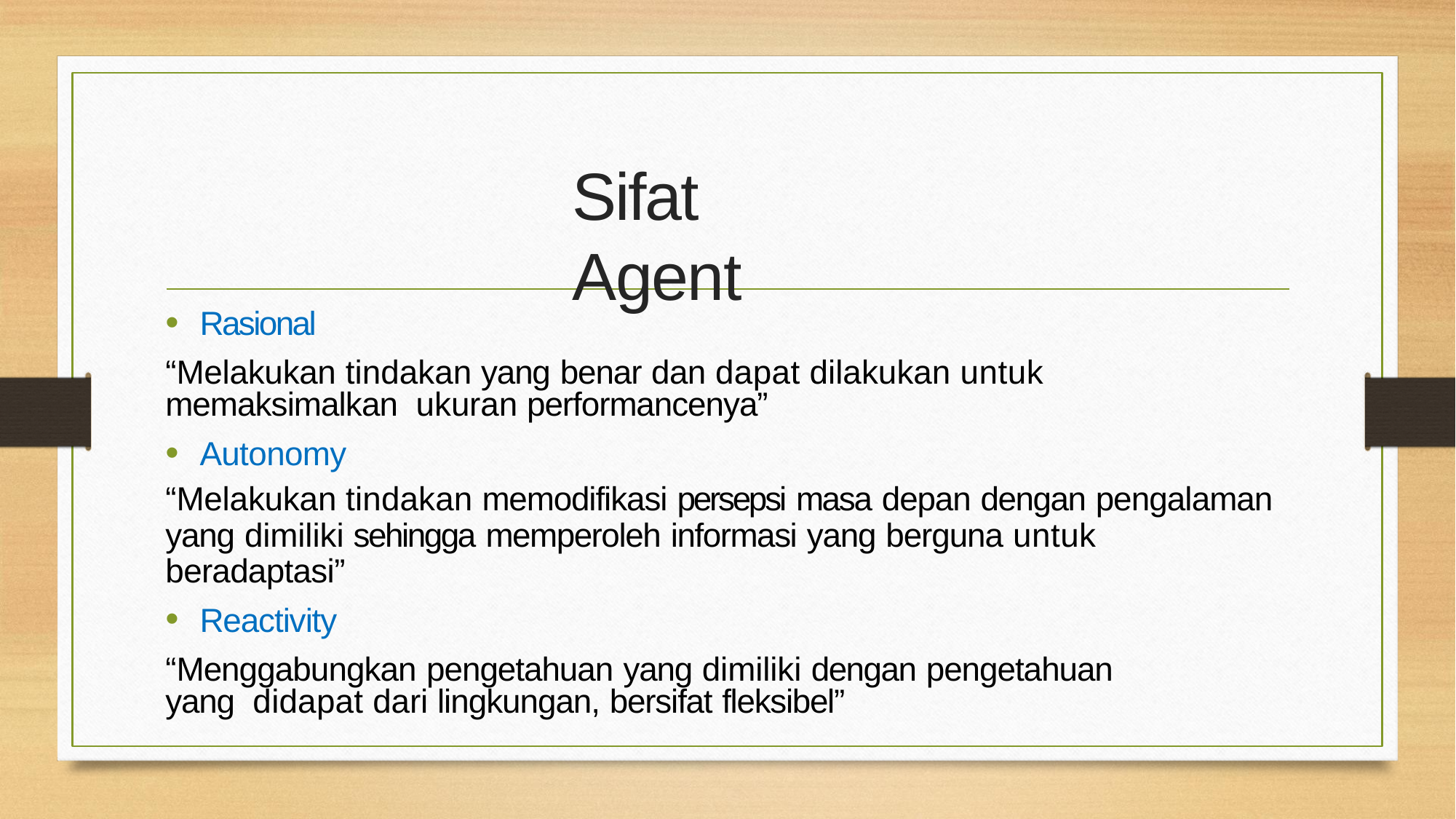

# Sifat Agent
Rasional
“Melakukan tindakan yang benar dan dapat dilakukan untuk memaksimalkan  ukuran performancenya”
Autonomy
“Melakukan tindakan memodifikasi persepsi masa depan dengan pengalaman
yang dimiliki sehingga memperoleh informasi yang berguna untuk beradaptasi”
Reactivity
“Menggabungkan pengetahuan yang dimiliki dengan pengetahuan yang  didapat dari lingkungan, bersifat fleksibel”